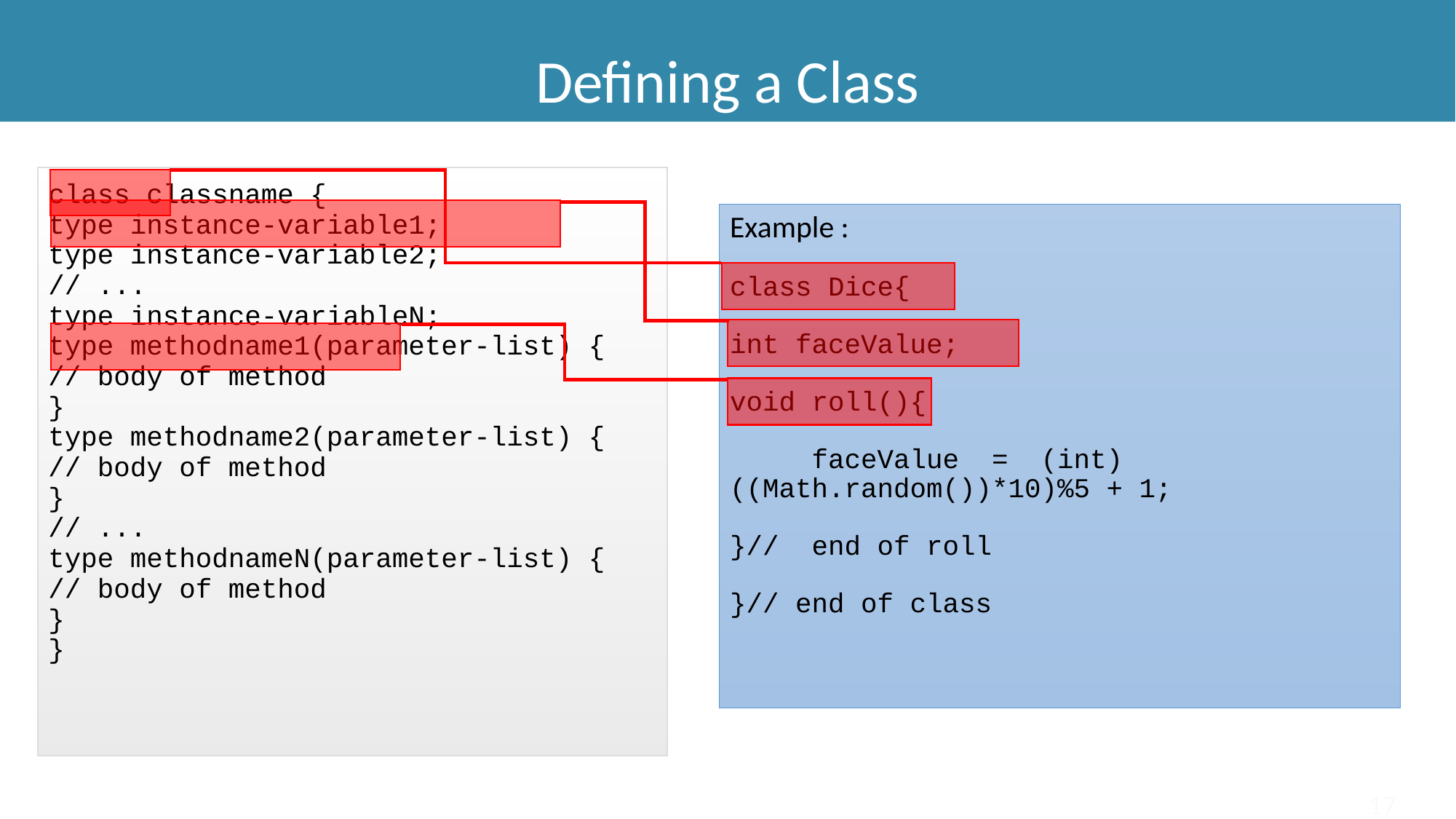

Defining a Class
class classname {
type instance-variable1;
type instance-variable2;
// ...
type instance-variableN;
type methodname1(parameter-list) {
// body of method
}
type methodname2(parameter-list) {
// body of method
}
// ...
type methodnameN(parameter-list) {
// body of method
}
}

Example :

class Dice{

int faceValue;

void roll(){

	faceValue  =  (int)((Math.random())*10)%5 + 1;

}//  end of roll

}// end of class